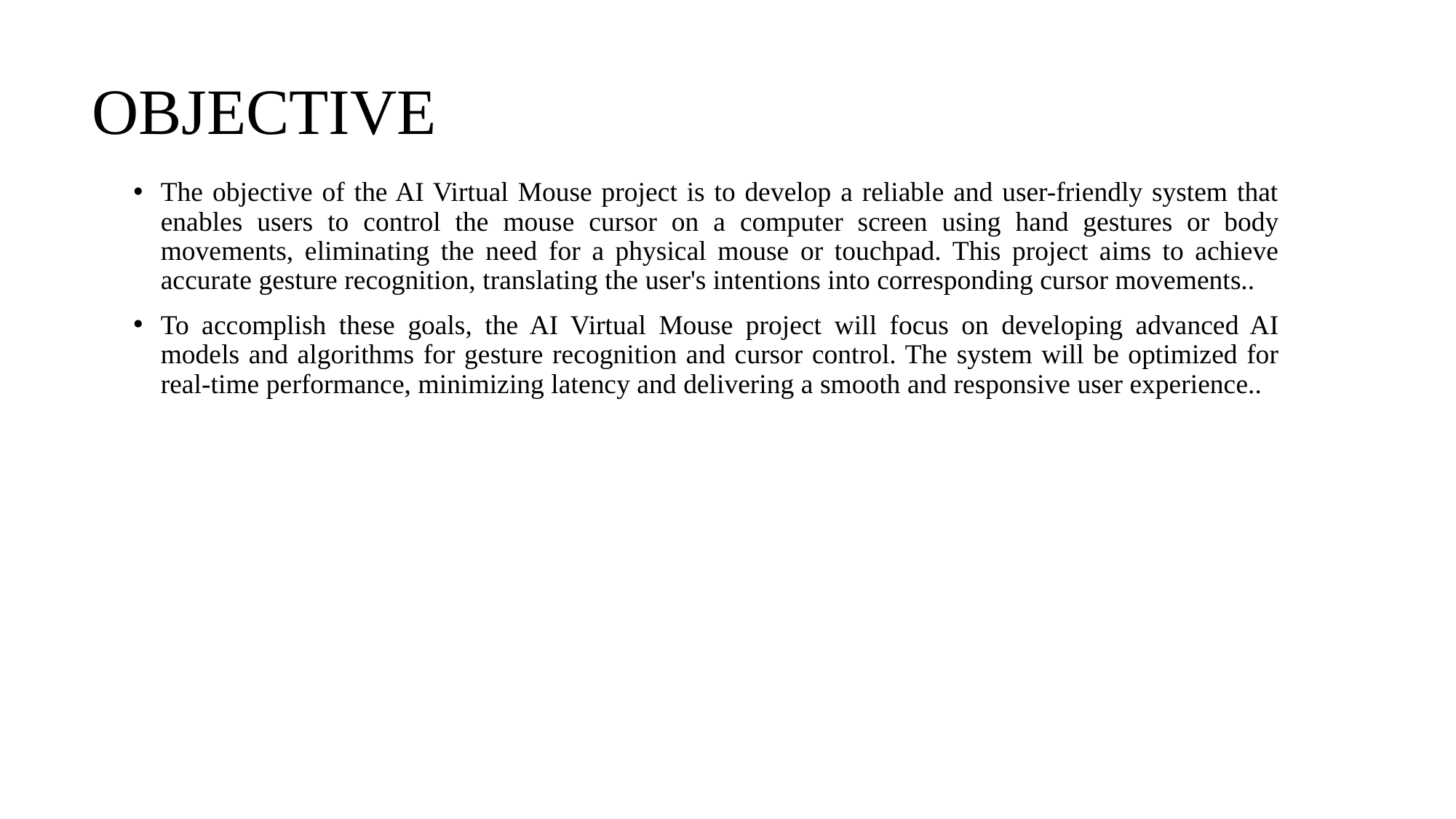

# OBJECTIVE
The objective of the AI Virtual Mouse project is to develop a reliable and user-friendly system that enables users to control the mouse cursor on a computer screen using hand gestures or body movements, eliminating the need for a physical mouse or touchpad. This project aims to achieve accurate gesture recognition, translating the user's intentions into corresponding cursor movements..
To accomplish these goals, the AI Virtual Mouse project will focus on developing advanced AI models and algorithms for gesture recognition and cursor control. The system will be optimized for real-time performance, minimizing latency and delivering a smooth and responsive user experience..